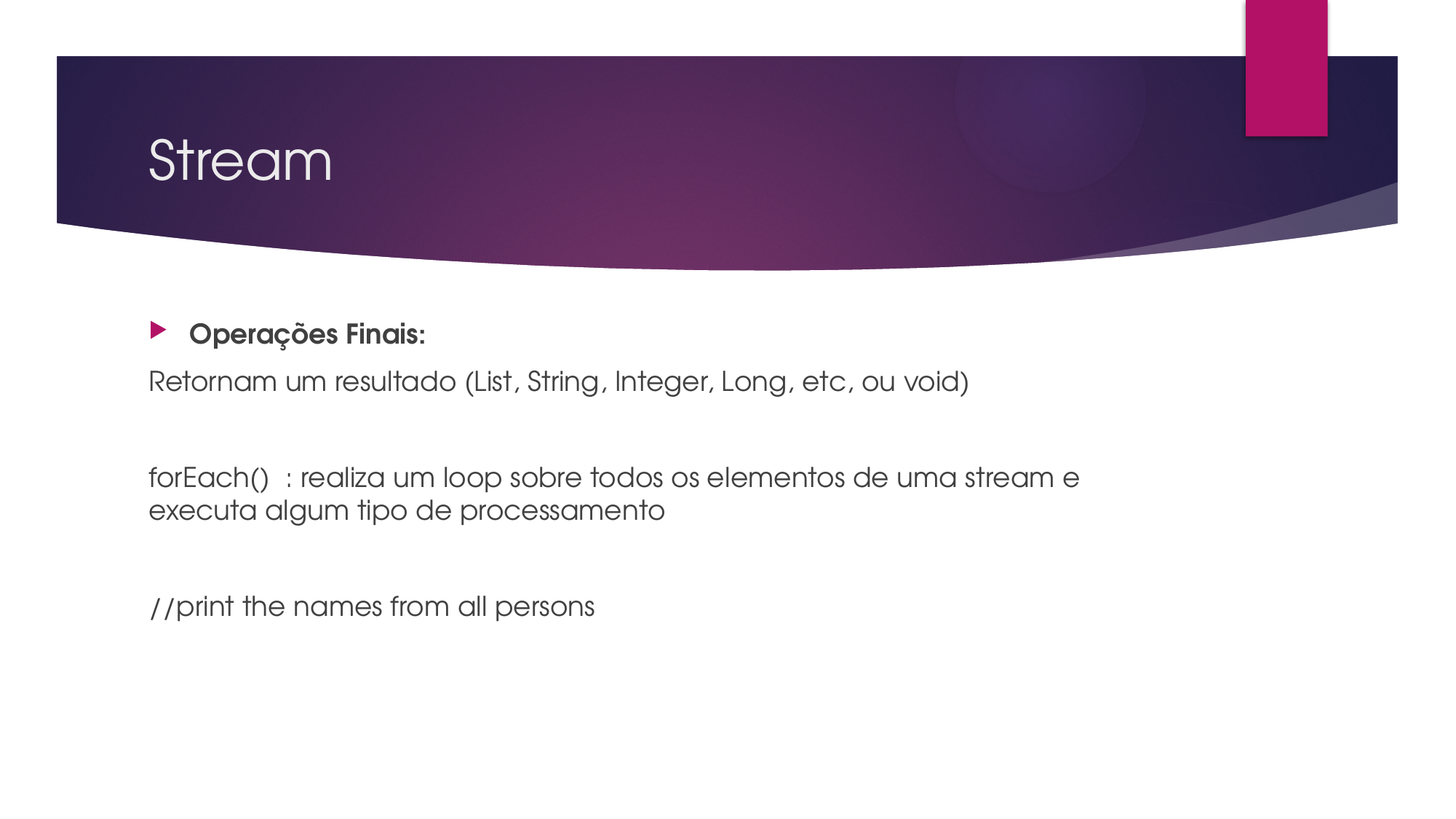

# Stream
Operações Finais:
Retornam um resultado (List, String, Integer, Long, etc, ou void)

forEach()  : realiza um loop sobre todos os elementos de uma stream e executa algum tipo de processamento

//print the names from all persons